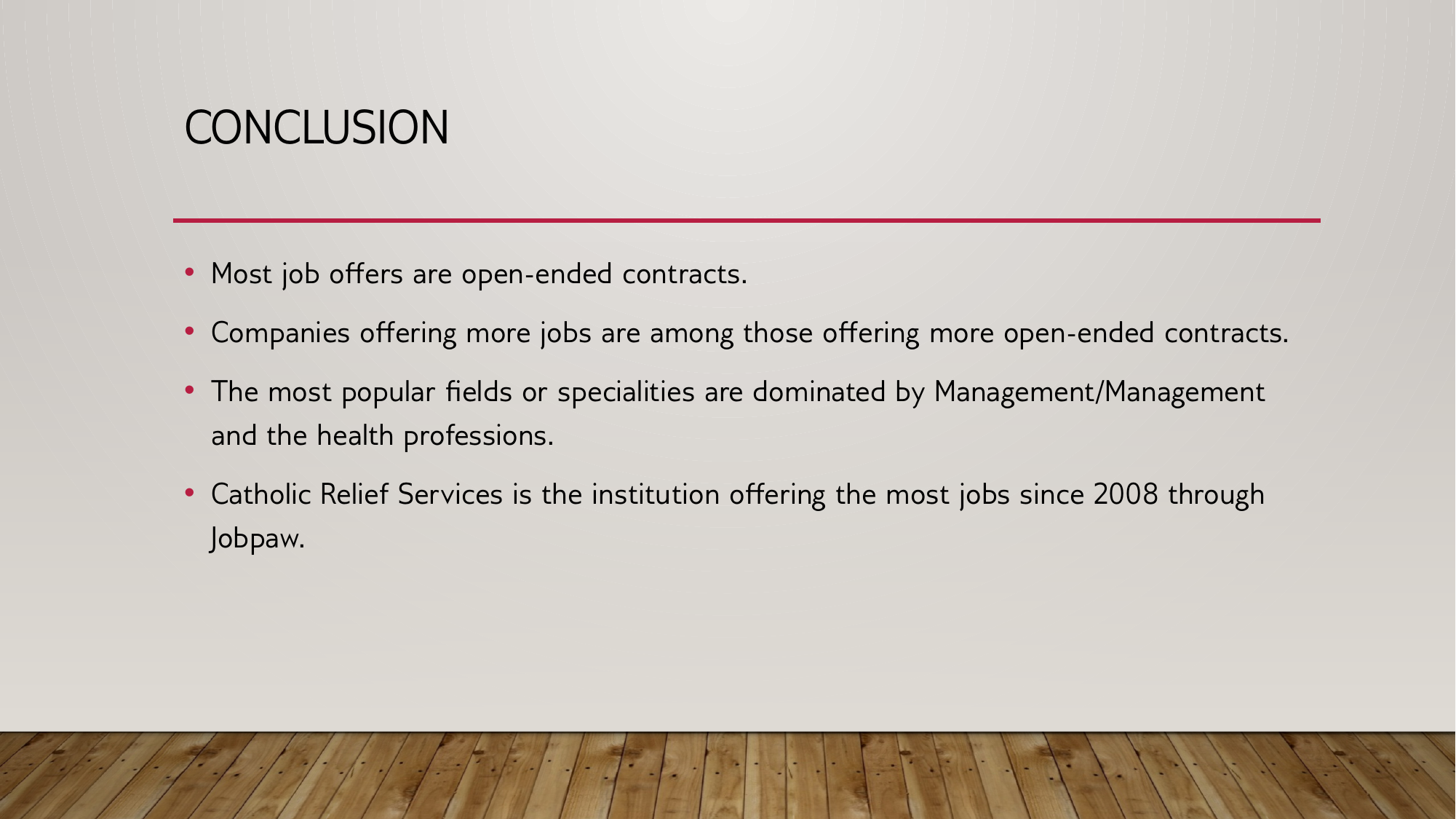

# Conclusion
Most job offers are open-ended contracts.
Companies offering more jobs are among those offering more open-ended contracts.
The most popular fields or specialities are dominated by Management/Management and the health professions.
Catholic Relief Services is the institution offering the most jobs since 2008 through Jobpaw.